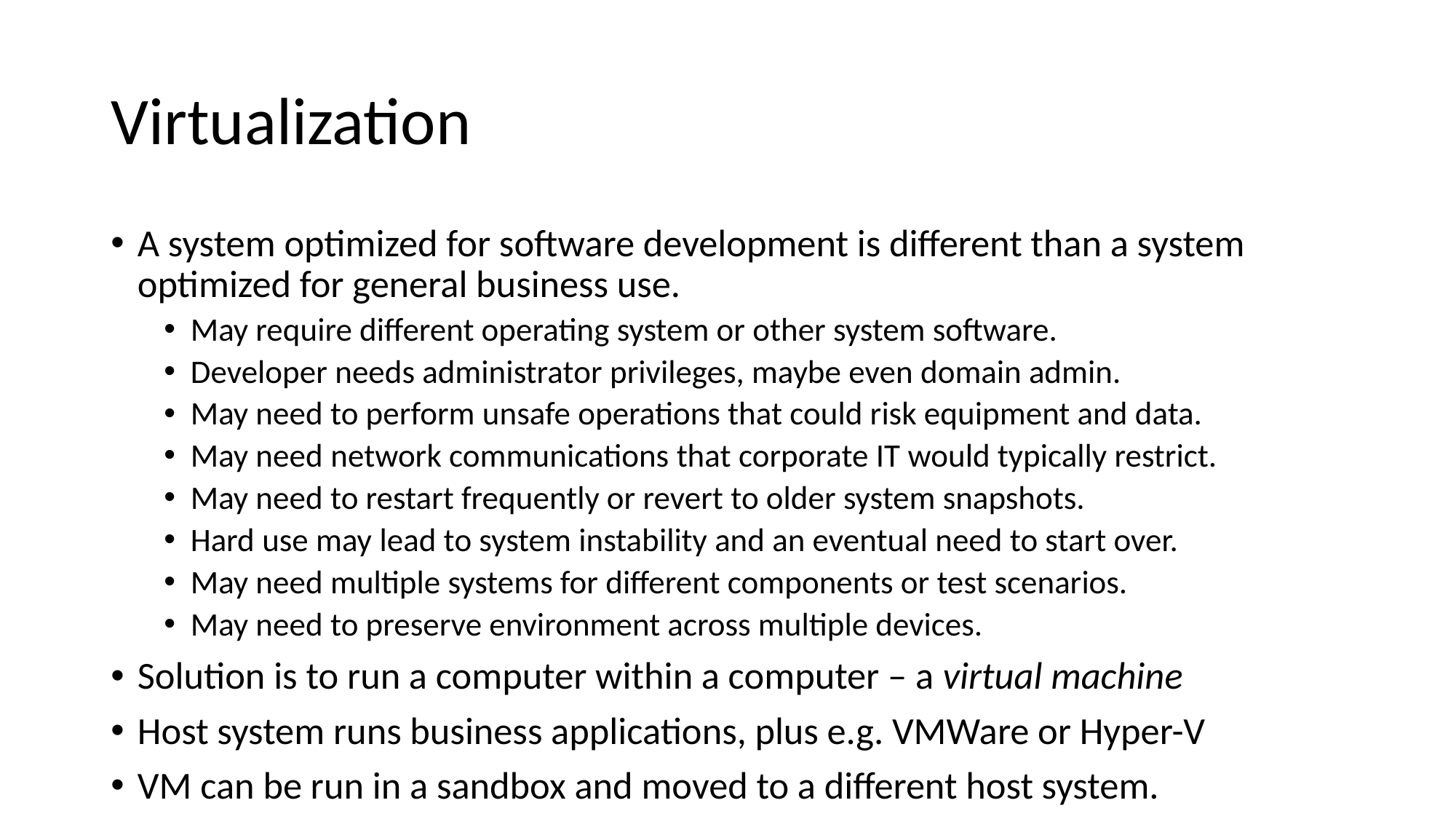

# Virtualization
A system optimized for software development is different than a system optimized for general business use.
May require different operating system or other system software.
Developer needs administrator privileges, maybe even domain admin.
May need to perform unsafe operations that could risk equipment and data.
May need network communications that corporate IT would typically restrict.
May need to restart frequently or revert to older system snapshots.
Hard use may lead to system instability and an eventual need to start over.
May need multiple systems for different components or test scenarios.
May need to preserve environment across multiple devices.
Solution is to run a computer within a computer – a virtual machine
Host system runs business applications, plus e.g. VMWare or Hyper-V
VM can be run in a sandbox and moved to a different host system.